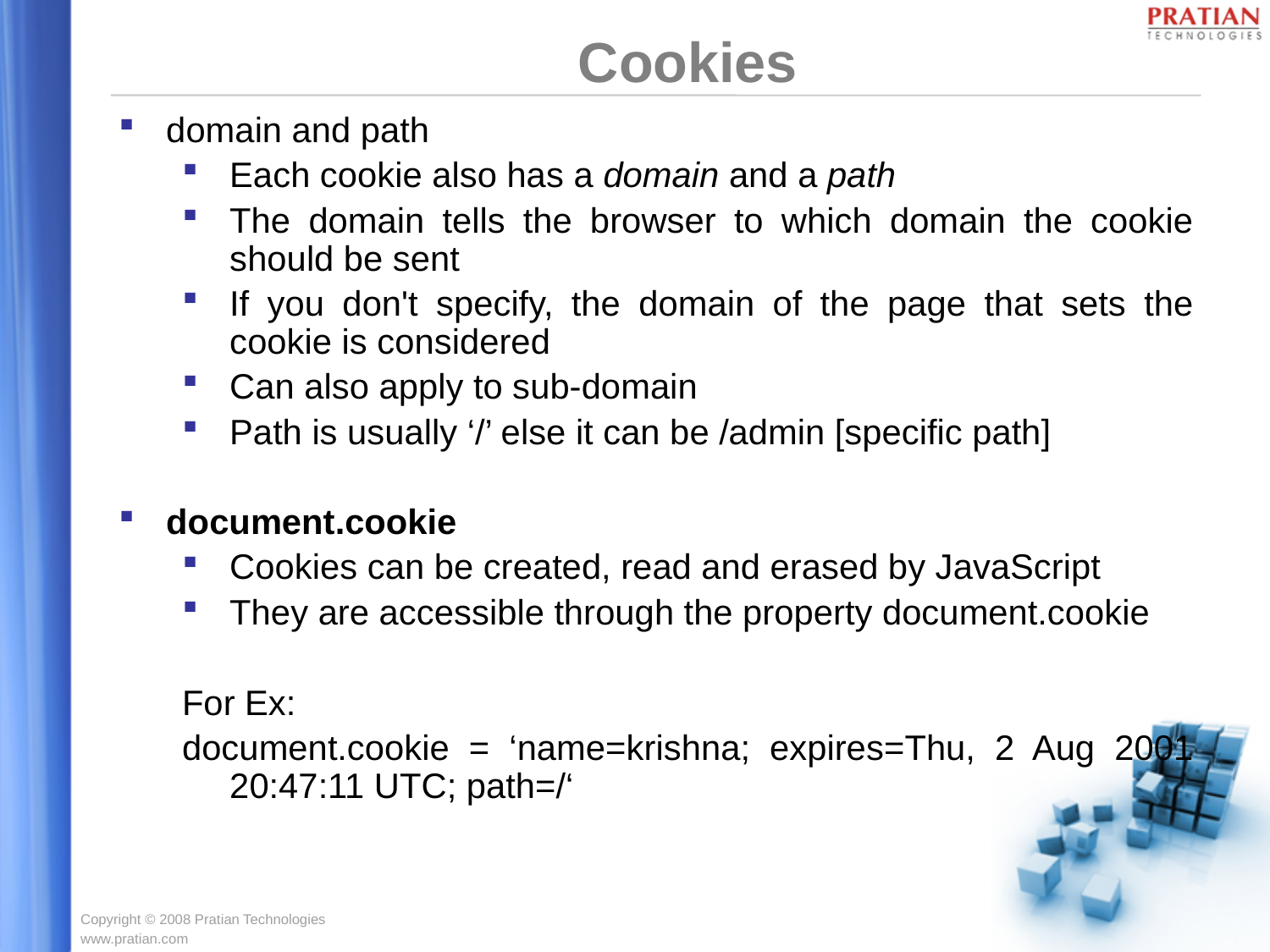

Cookies
domain and path
Each cookie also has a domain and a path
The domain tells the browser to which domain the cookie should be sent
If you don't specify, the domain of the page that sets the cookie is considered
Can also apply to sub-domain
Path is usually ‘/’ else it can be /admin [specific path]

document.cookie
Cookies can be created, read and erased by JavaScript
They are accessible through the property document.cookie

For Ex:
document.cookie = ‘name=krishna; expires=Thu, 2 Aug 2001 20:47:11 UTC; path=/‘